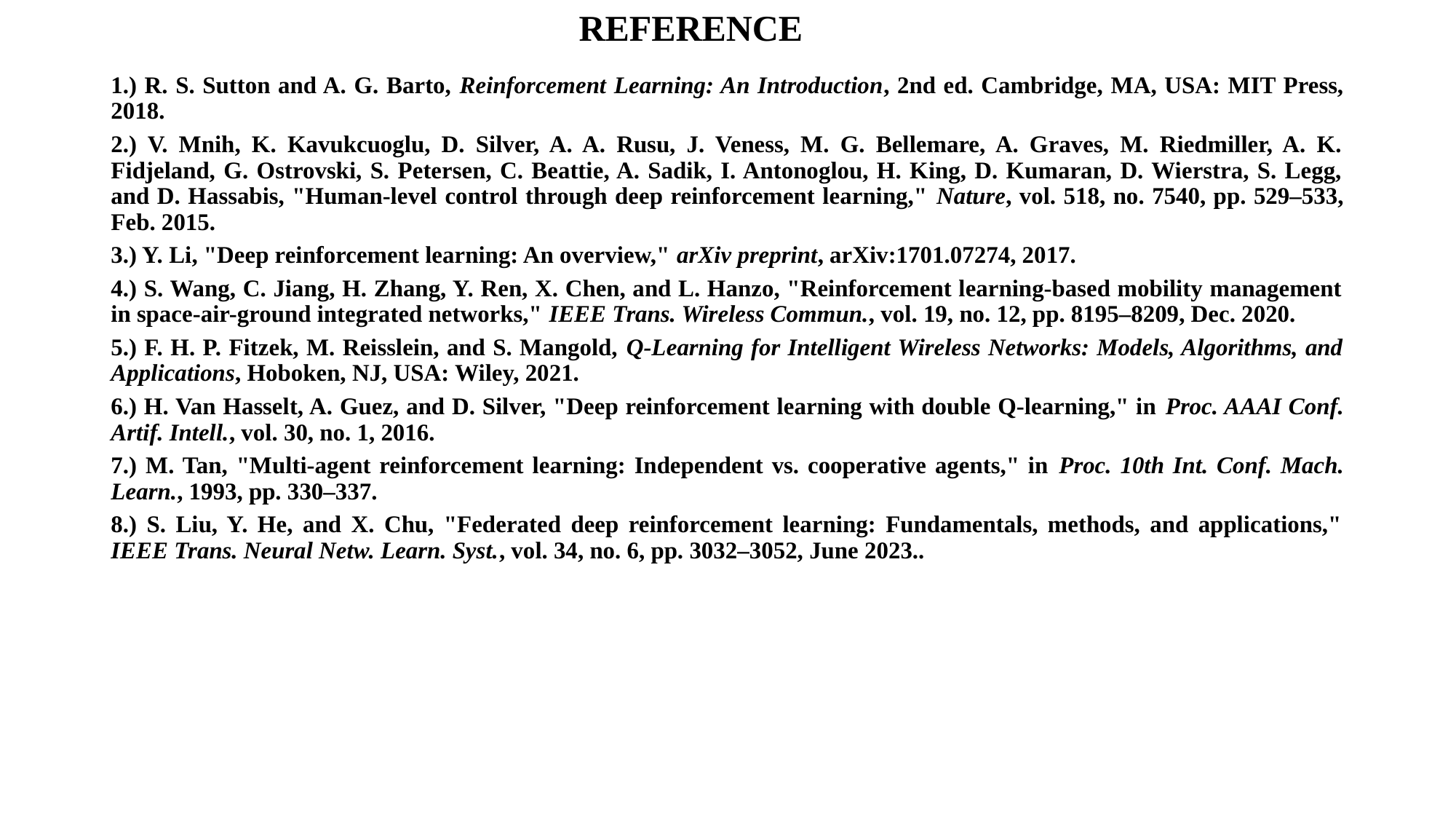

# REFERENCE
1.) R. S. Sutton and A. G. Barto, Reinforcement Learning: An Introduction, 2nd ed. Cambridge, MA, USA: MIT Press, 2018.
2.) V. Mnih, K. Kavukcuoglu, D. Silver, A. A. Rusu, J. Veness, M. G. Bellemare, A. Graves, M. Riedmiller, A. K. Fidjeland, G. Ostrovski, S. Petersen, C. Beattie, A. Sadik, I. Antonoglou, H. King, D. Kumaran, D. Wierstra, S. Legg, and D. Hassabis, "Human-level control through deep reinforcement learning," Nature, vol. 518, no. 7540, pp. 529–533, Feb. 2015.
3.) Y. Li, "Deep reinforcement learning: An overview," arXiv preprint, arXiv:1701.07274, 2017.
4.) S. Wang, C. Jiang, H. Zhang, Y. Ren, X. Chen, and L. Hanzo, "Reinforcement learning-based mobility management in space-air-ground integrated networks," IEEE Trans. Wireless Commun., vol. 19, no. 12, pp. 8195–8209, Dec. 2020.
5.) F. H. P. Fitzek, M. Reisslein, and S. Mangold, Q-Learning for Intelligent Wireless Networks: Models, Algorithms, and Applications, Hoboken, NJ, USA: Wiley, 2021.
6.) H. Van Hasselt, A. Guez, and D. Silver, "Deep reinforcement learning with double Q-learning," in Proc. AAAI Conf. Artif. Intell., vol. 30, no. 1, 2016.
7.) M. Tan, "Multi-agent reinforcement learning: Independent vs. cooperative agents," in Proc. 10th Int. Conf. Mach. Learn., 1993, pp. 330–337.
8.) S. Liu, Y. He, and X. Chu, "Federated deep reinforcement learning: Fundamentals, methods, and applications," IEEE Trans. Neural Netw. Learn. Syst., vol. 34, no. 6, pp. 3032–3052, June 2023..